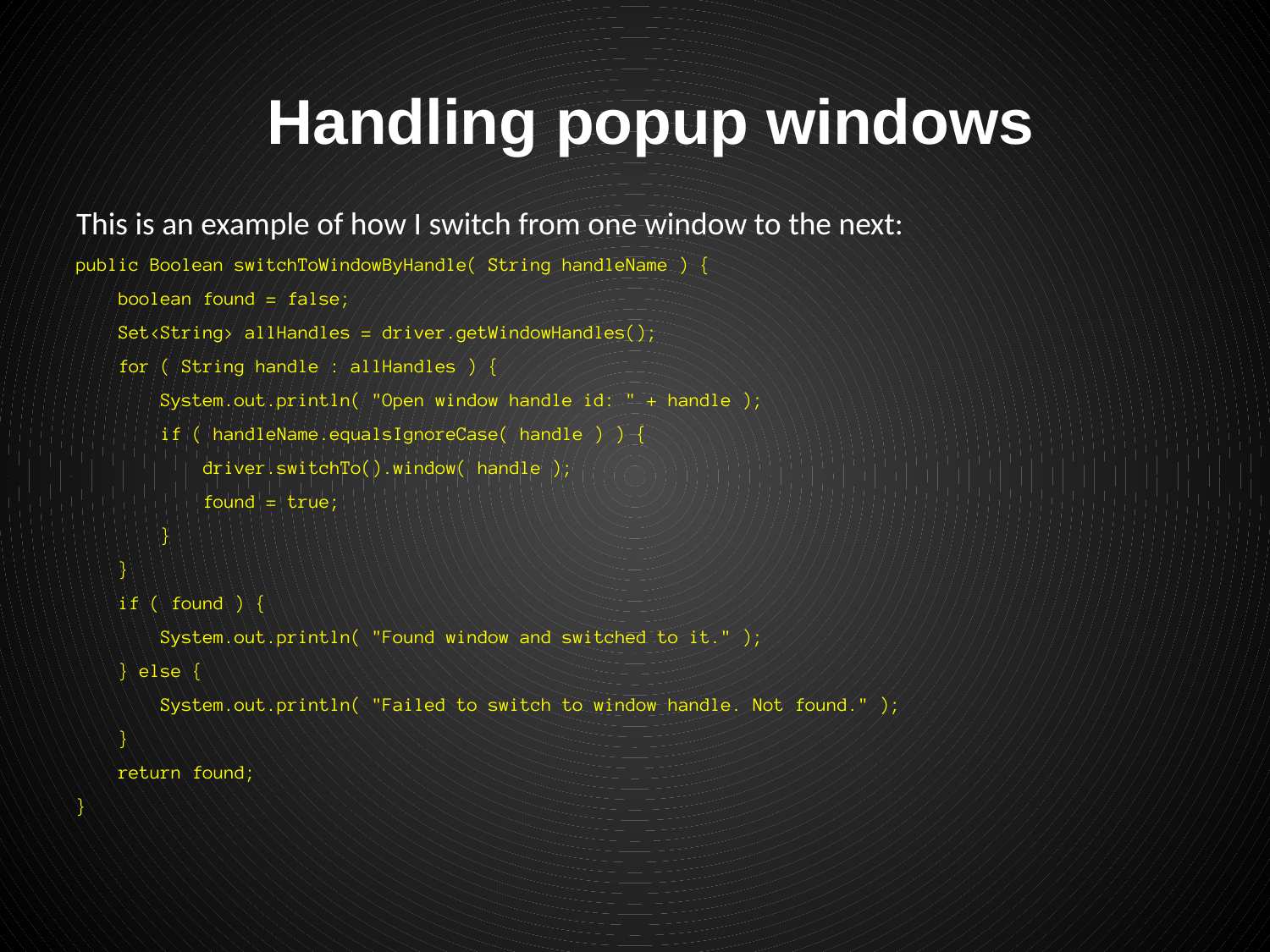

# Handling popup windows
This is an example of how I switch from one window to the next:
public Boolean switchToWindowByHandle( String handleName ) {
    boolean found = false;
    Set<String> allHandles = driver.getWindowHandles();
    for ( String handle : allHandles ) {
        System.out.println( "Open window handle id: " + handle );
        if ( handleName.equalsIgnoreCase( handle ) ) {
            driver.switchTo().window( handle );
            found = true;
        }
    }
    if ( found ) {
        System.out.println( "Found window and switched to it." );
    } else {
        System.out.println( "Failed to switch to window handle. Not found." );
    }
    return found;
}